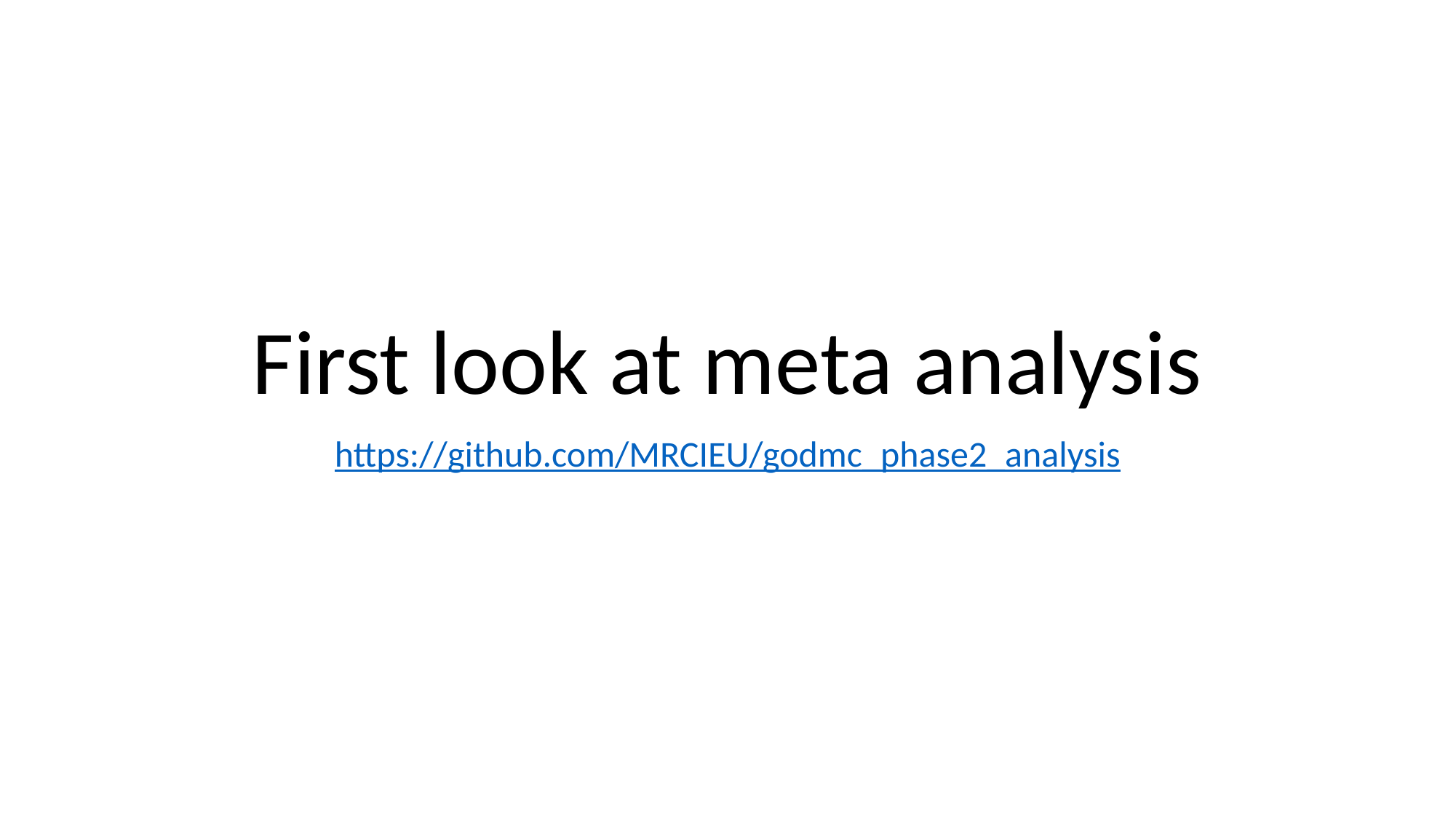

# First look at meta analysis
https://github.com/MRCIEU/godmc_phase2_analysis